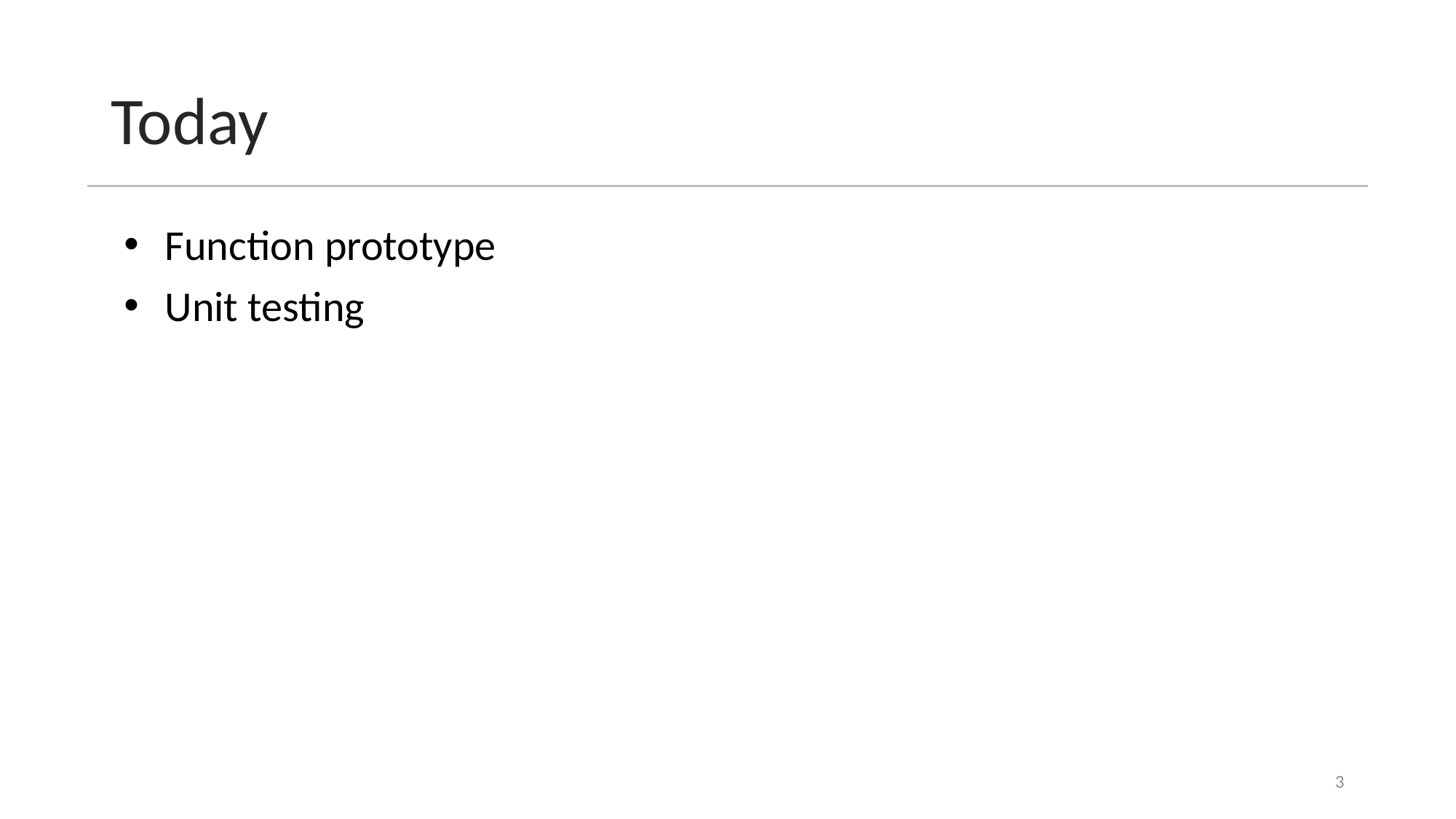

# Today
Function prototype
Unit testing

3